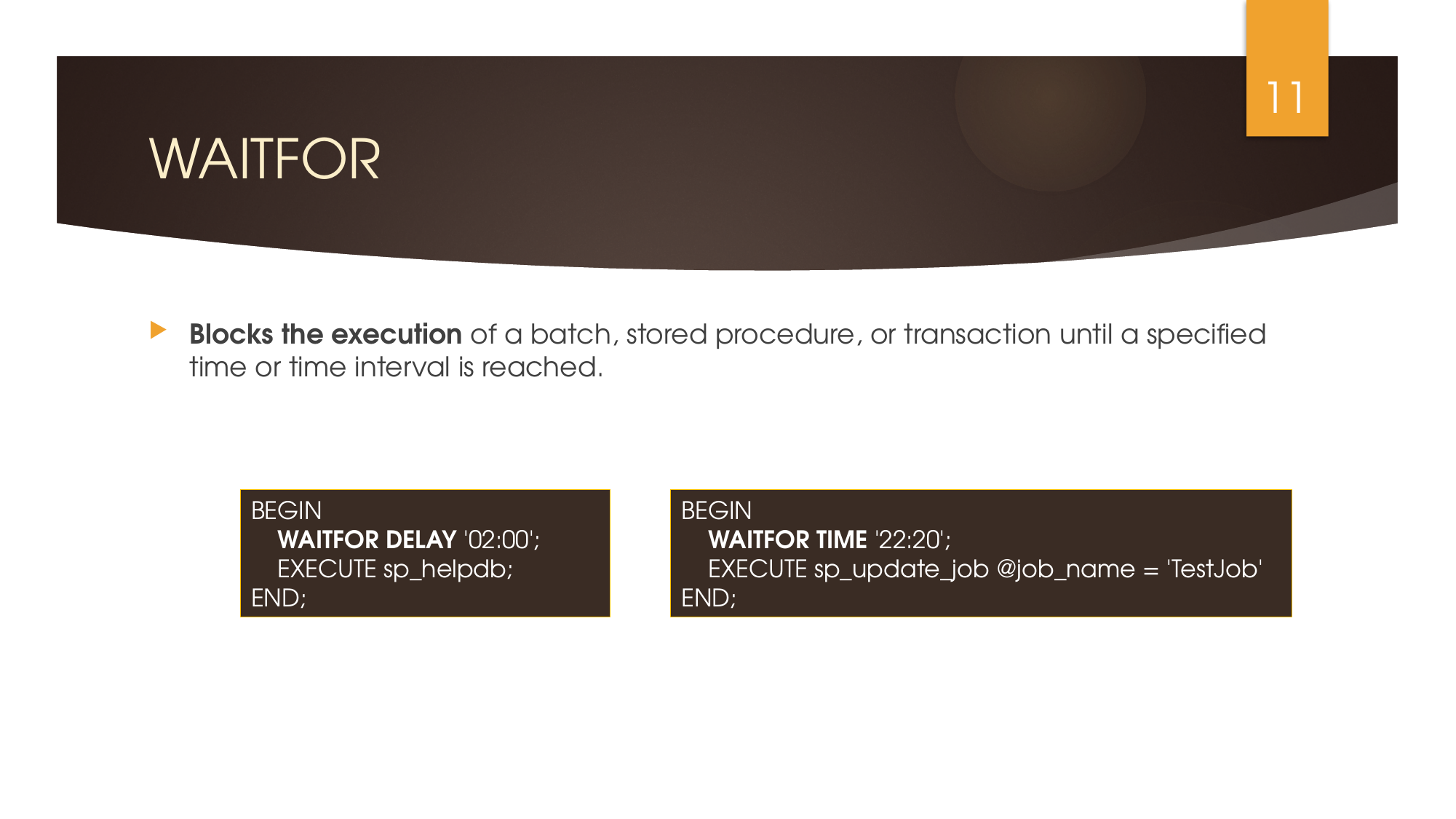

11
# WAITFOR
Blocks the execution of a batch, stored procedure, or transaction until a specified time or time interval is reached.
BEGIN
    WAITFOR DELAY '02:00';
    EXECUTE sp_helpdb;
END;
BEGIN
    WAITFOR TIME '22:20';
    EXECUTE sp_update_job @job_name = 'TestJob'
END;